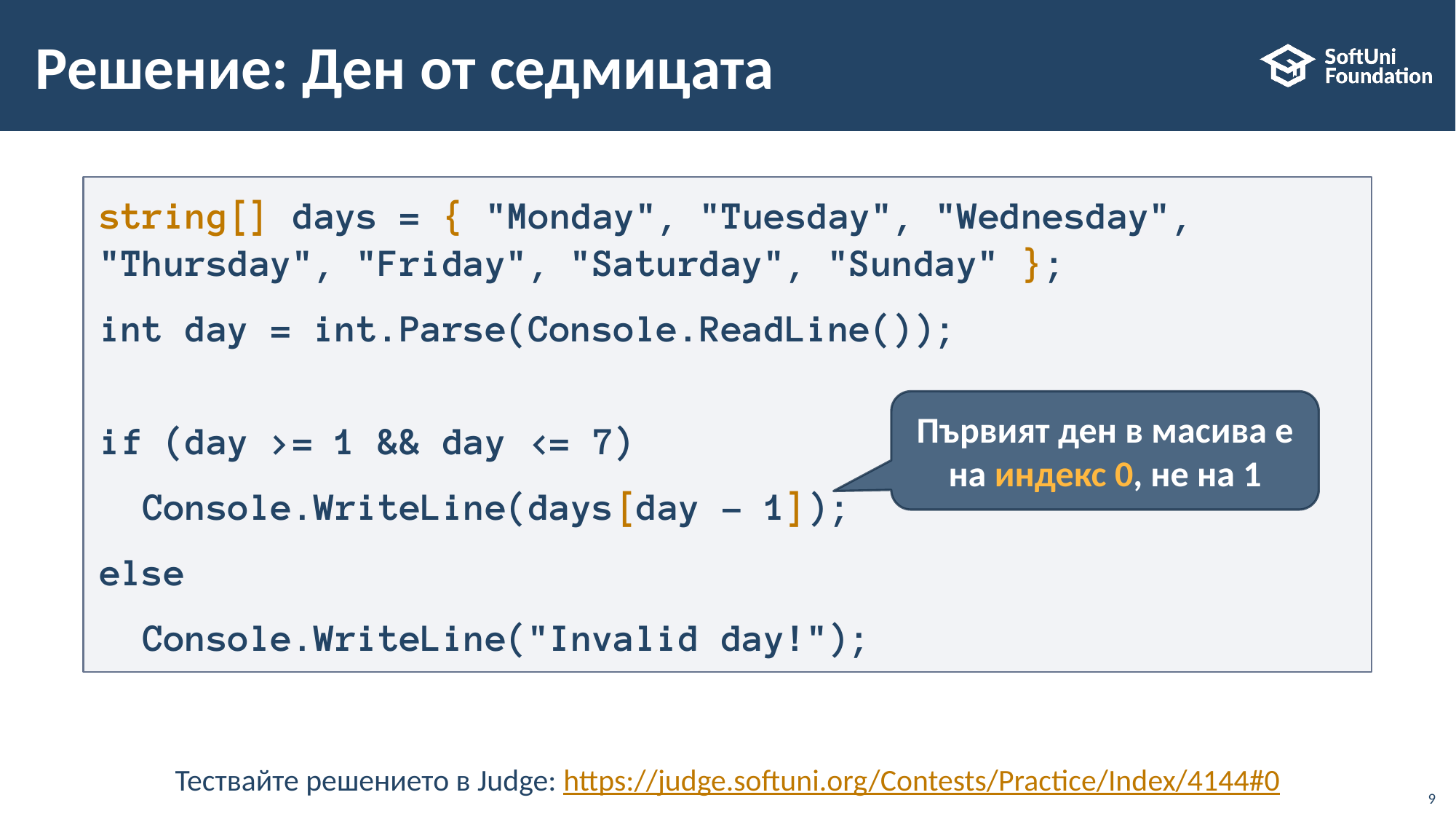

# Решение: Ден от седмицата
string[] days = { "Monday", "Tuesday", "Wednesday",
"Thursday", "Friday", "Saturday", "Sunday" };
int day = int.Parse(Console.ReadLine());

if (day >= 1 && day <= 7)
  Console.WriteLine(days[day - 1]);
else
  Console.WriteLine("Invalid day!");
Първият ден в масива е на индекс 0, не на 1
Тествайте решението в Judge: https://judge.softuni.org/Contests/Practice/Index/4144#0
9